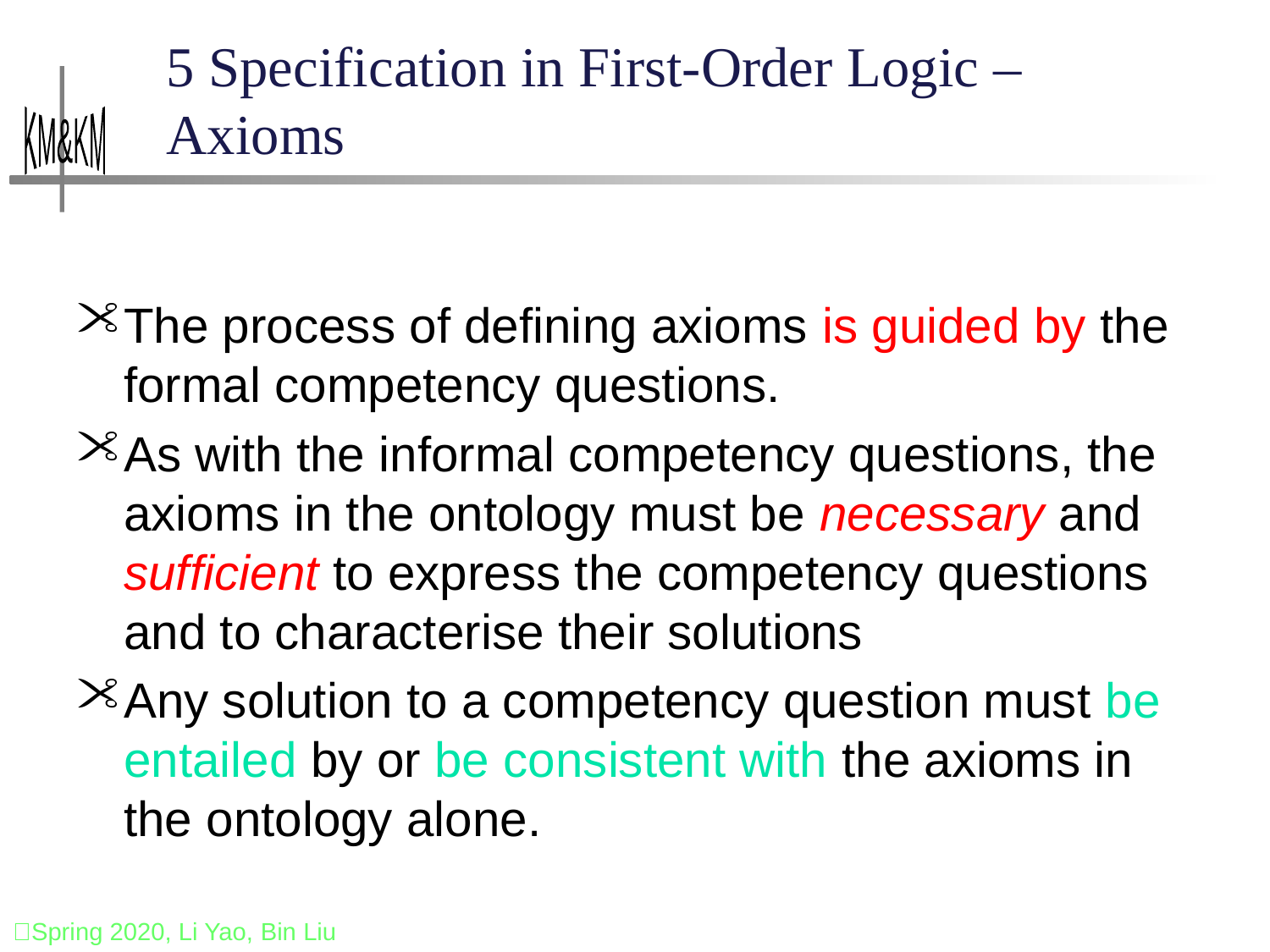

# 5 Specification in First-Order Logic – Axioms
The process of defining axioms is guided by the formal competency questions.
As with the informal competency questions, the axioms in the ontology must be necessary and sufficient to express the competency questions and to characterise their solutions
Any solution to a competency question must be entailed by or be consistent with the axioms in the ontology alone.